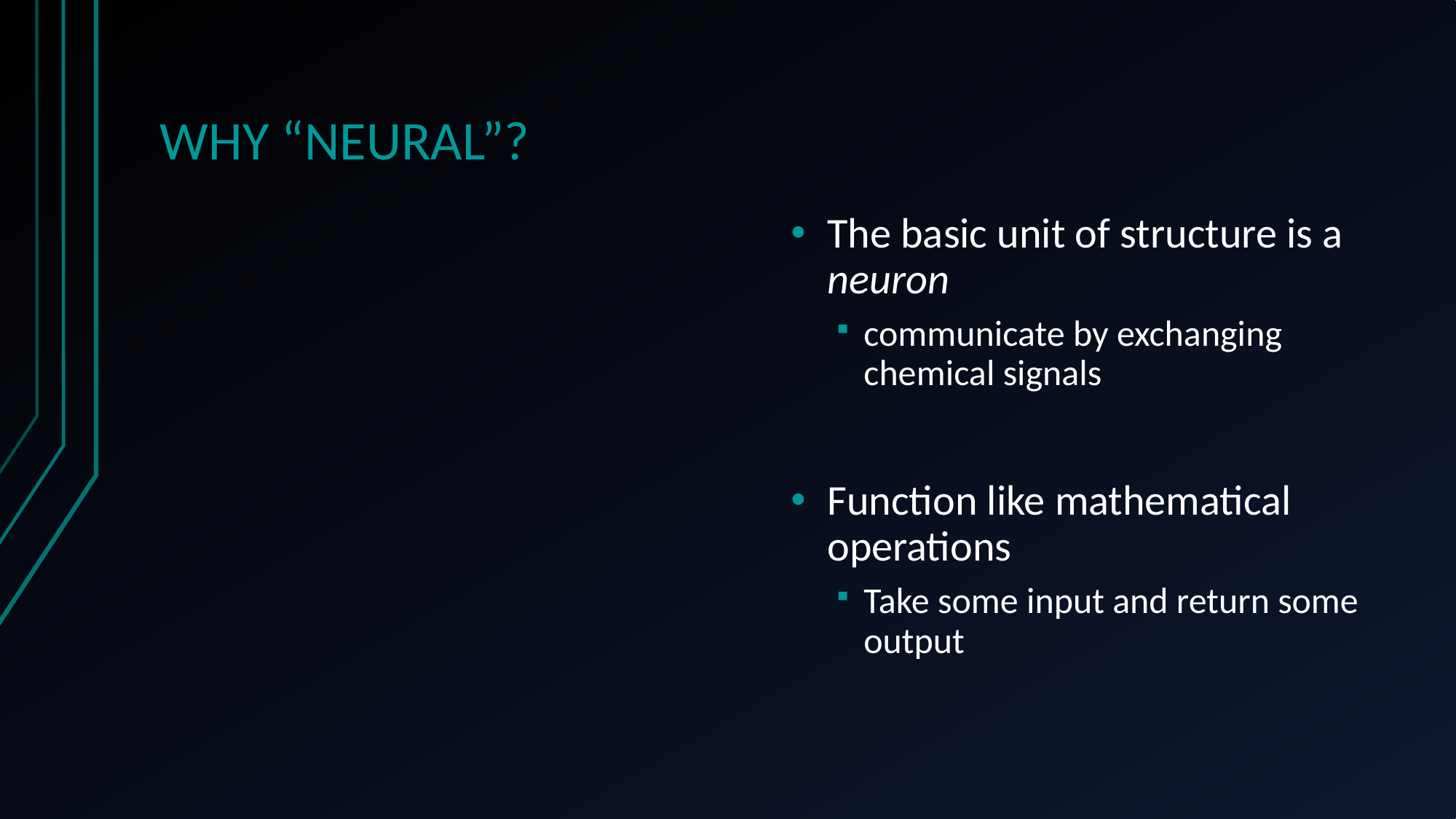

# WHY “NEURAL”?

The basic unit of structure is a neuron
communicate by exchanging chemical signals

Function like mathematical operations
Take some input and return some output